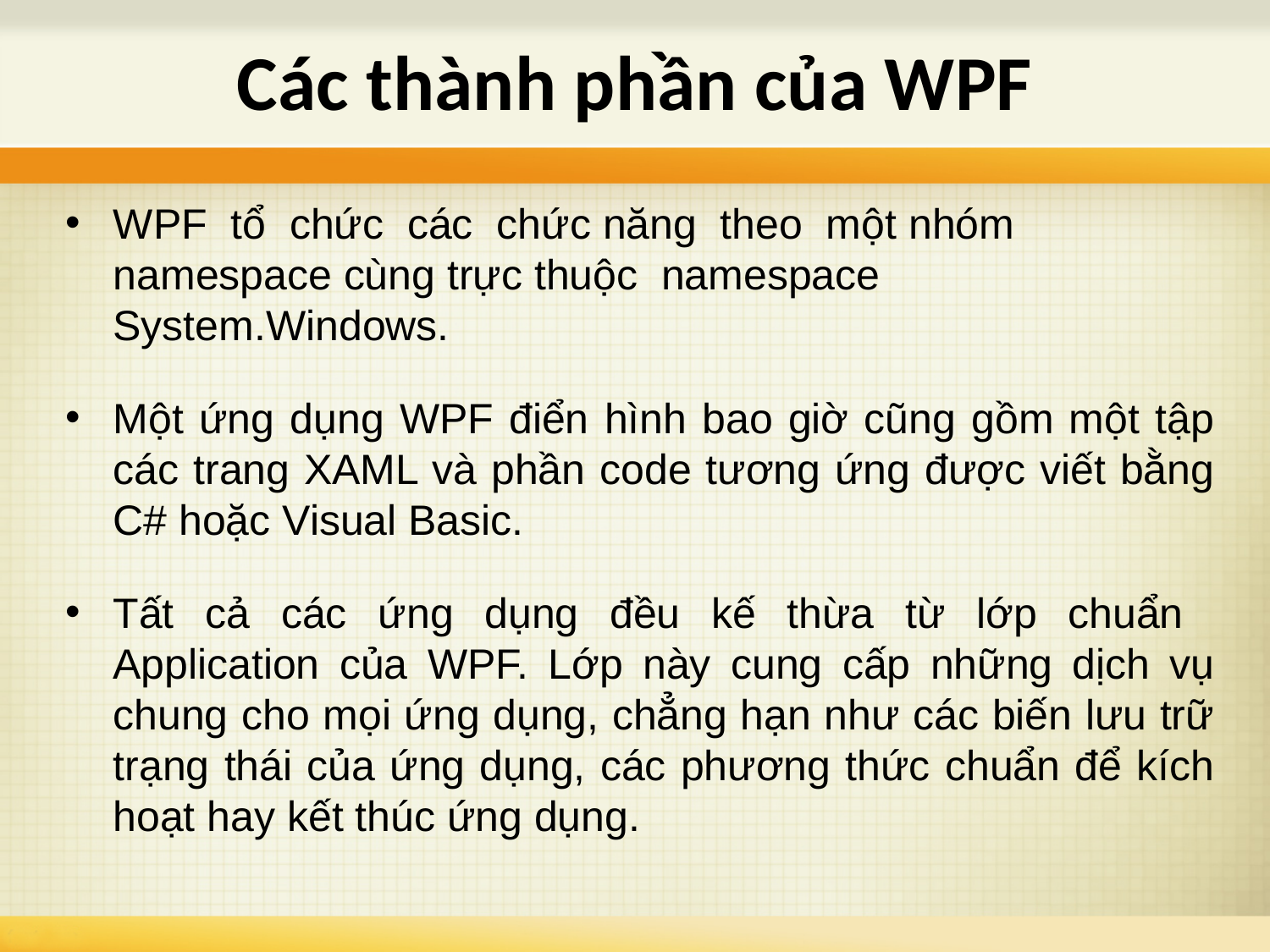

# Các thành phần của WPF
WPF  tổ  chức  các  chức năng  theo  một nhóm namespace cùng trực thuộc  namespace System.Windows.
Một ứng dụng WPF điển hình bao giờ cũng gồm một tập các trang XAML và phần code tương ứng được viết bằng C# hoặc Visual Basic.
Tất cả các ứng dụng đều kế thừa từ lớp chuẩn  Application của WPF. Lớp này cung cấp những dịch vụ chung cho mọi ứng dụng, chẳng hạn như các biến lưu trữ trạng thái của ứng dụng, các phương thức chuẩn để kích hoạt hay kết thúc ứng dụng.